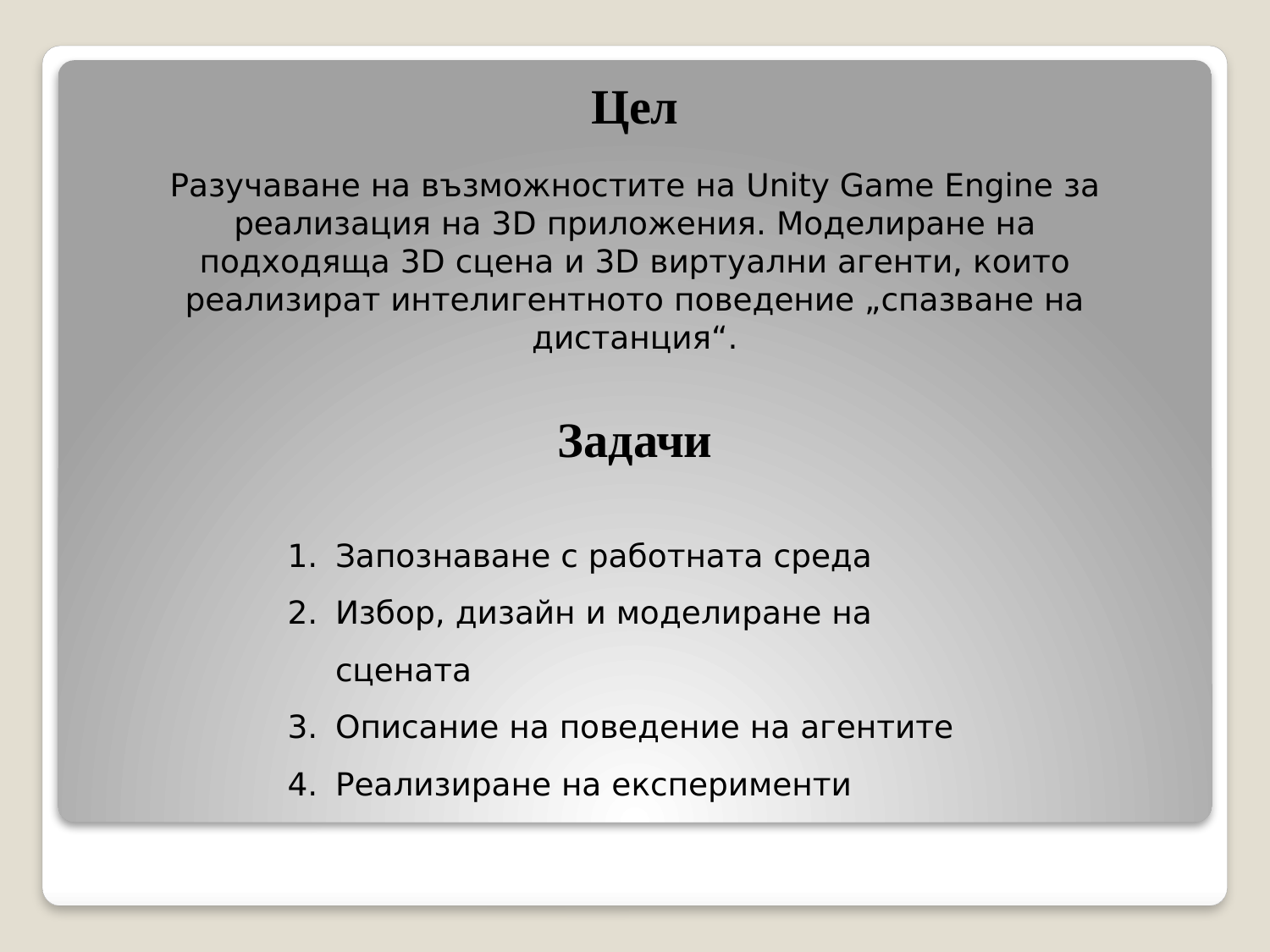

Цел
Разучаване на възможностите на Unity Game Engine за реализация на 3D приложения. Моделиране на подходяща 3D сцена и 3D виртуални агенти, които реализират интелигентното поведение „спазване на дистанция“.
Задачи
Запознаване с работната среда
Избор, дизайн и моделиране на сцената
Описание на поведение на агентите
Реализиране на експерименти